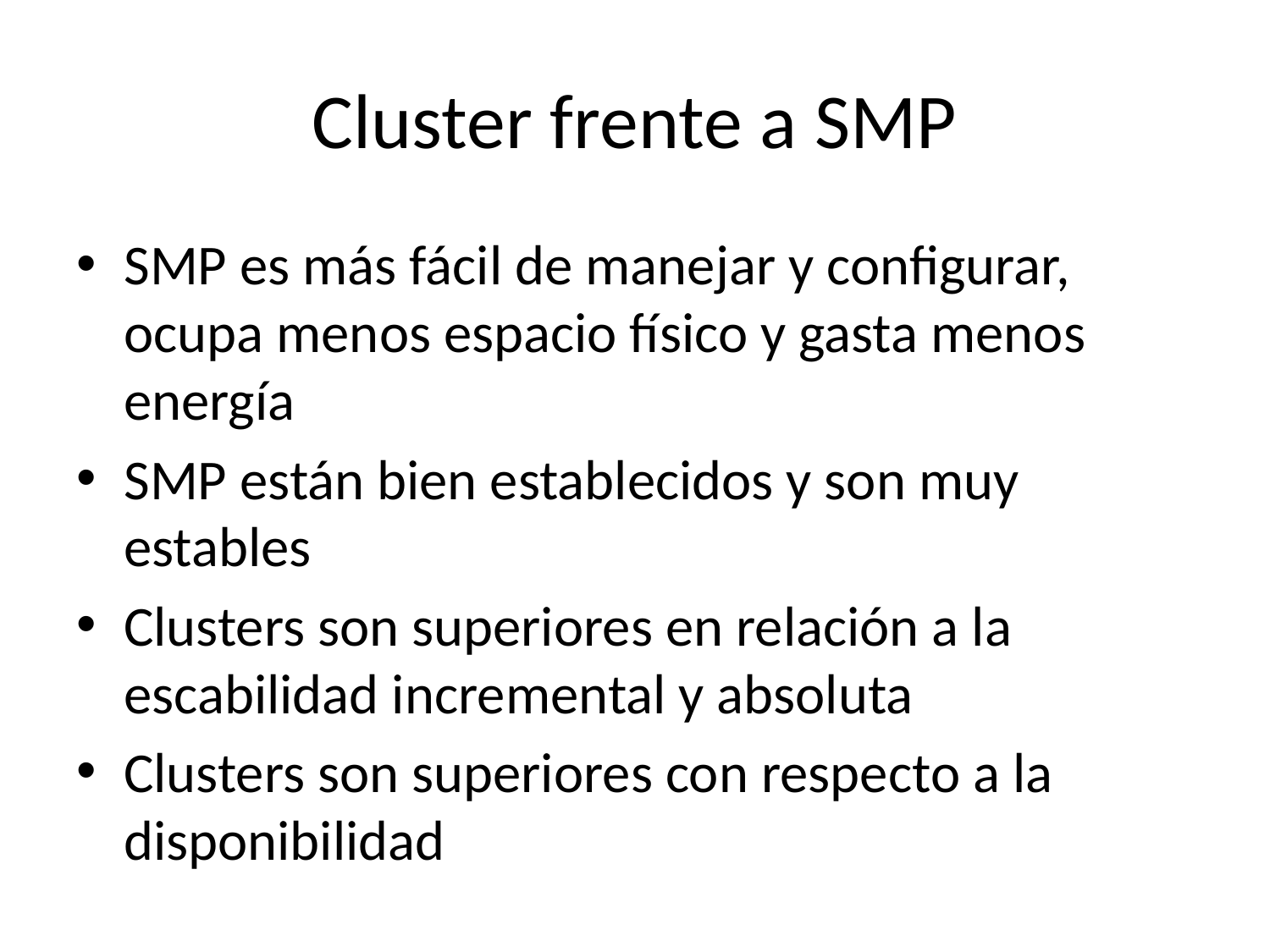

# Cluster frente a SMP
SMP es más fácil de manejar y configurar, ocupa menos espacio físico y gasta menos energía
SMP están bien establecidos y son muy estables
Clusters son superiores en relación a la escabilidad incremental y absoluta
Clusters son superiores con respecto a la disponibilidad